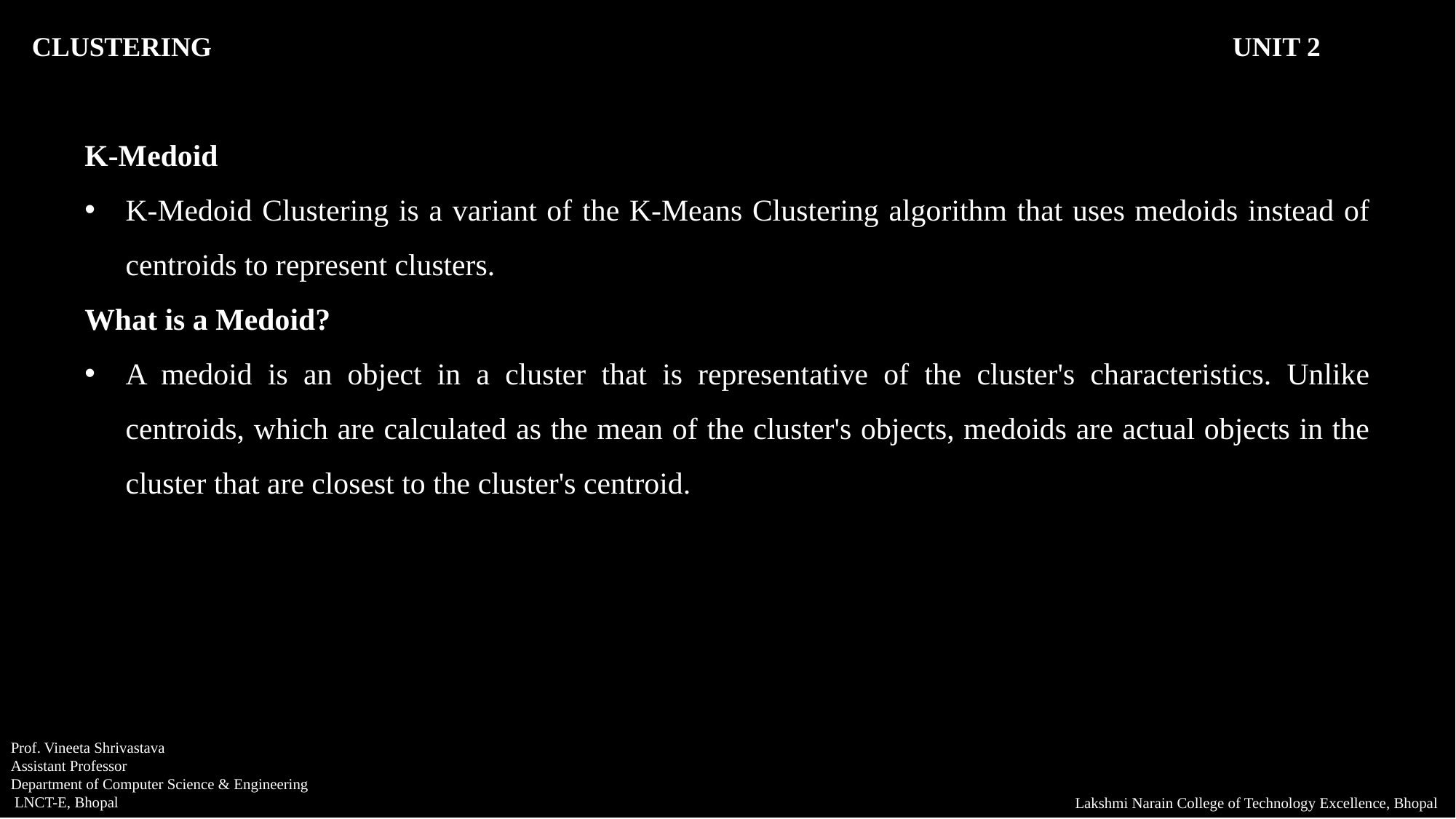

CLUSTERING										UNIT 2
K-Medoid
K-Medoid Clustering is a variant of the K-Means Clustering algorithm that uses medoids instead of centroids to represent clusters.
What is a Medoid?
A medoid is an object in a cluster that is representative of the cluster's characteristics. Unlike centroids, which are calculated as the mean of the cluster's objects, medoids are actual objects in the cluster that are closest to the cluster's centroid.
Prof. Vineeta Shrivastava
Assistant Professor
Department of Computer Science & Engineering
 LNCT-E, Bhopal
Lakshmi Narain College of Technology Excellence, Bhopal